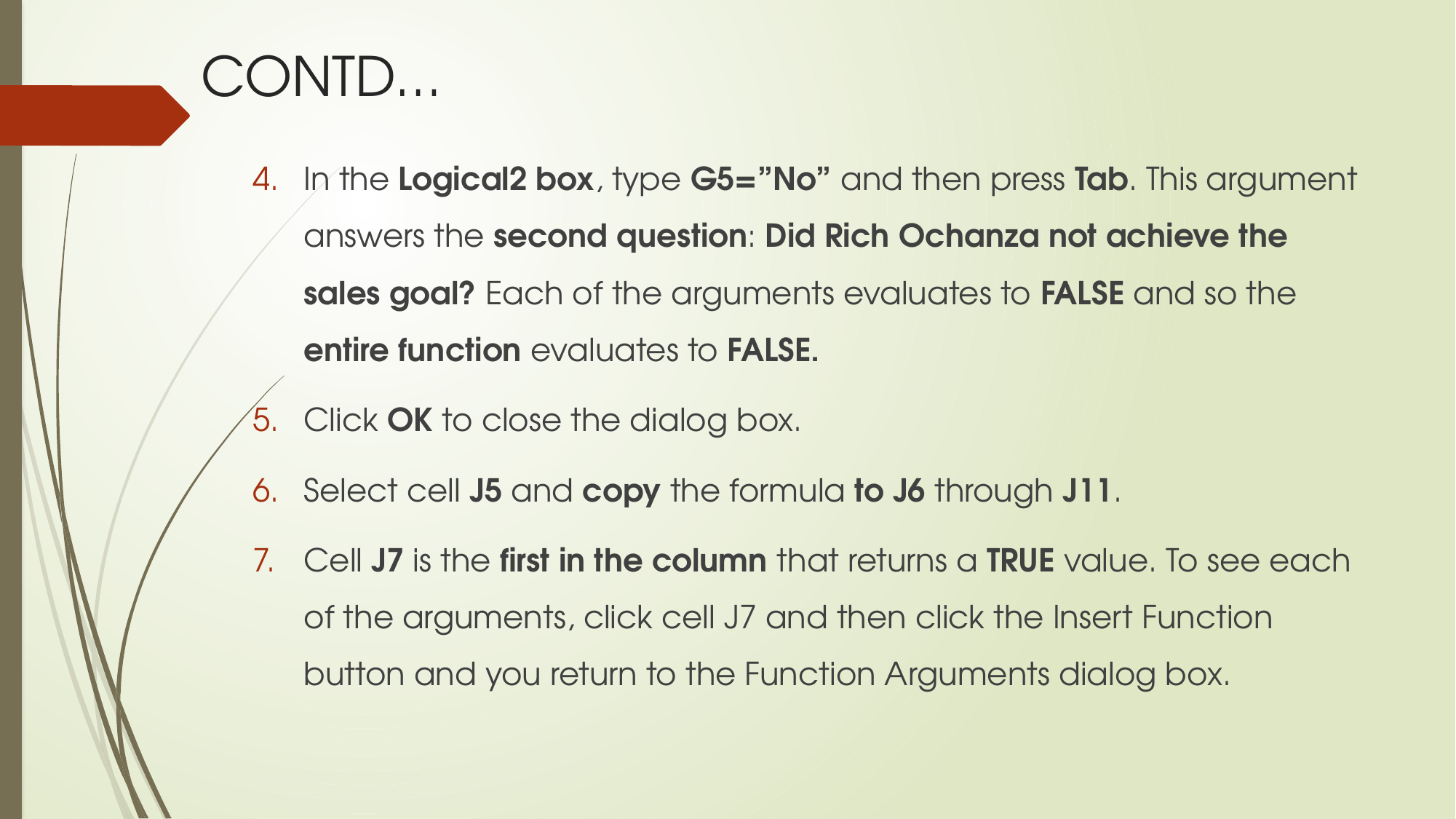

# CONTD…
In the Logical2 box, type G5=”No” and then press Tab. This argument answers the second question: Did Rich Ochanza not achieve the sales goal? Each of the arguments evaluates to FALSE and so the entire function evaluates to FALSE.
Click OK to close the dialog box.
Select cell J5 and copy the formula to J6 through J11.
Cell J7 is the first in the column that returns a TRUE value. To see each of the arguments, click cell J7 and then click the Insert Function button and you return to the Function Arguments dialog box.